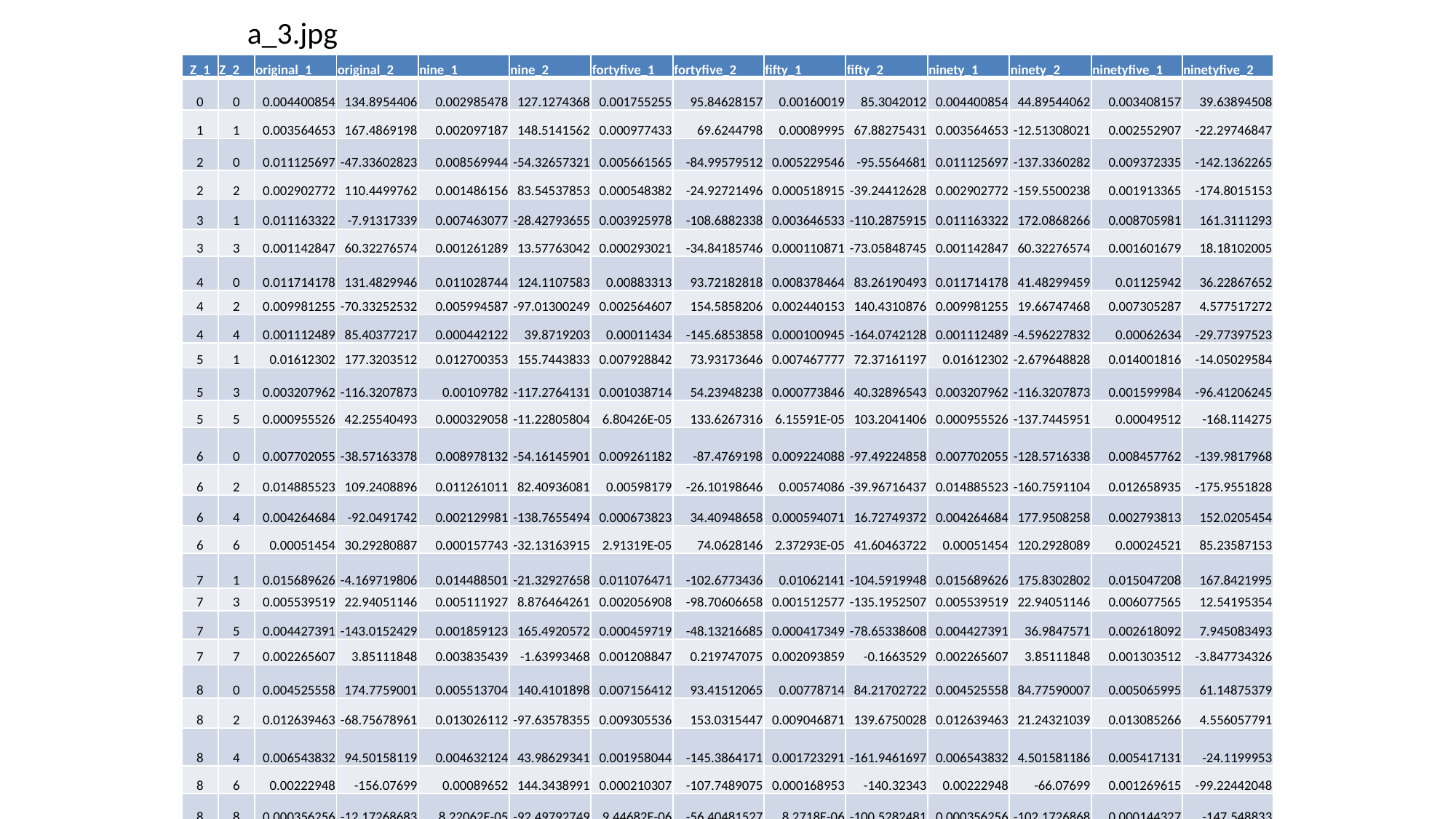

# a_3.jpg
| Z\_1 | Z\_2 | original\_1 | original\_2 | nine\_1 | nine\_2 | fortyfive\_1 | fortyfive\_2 | fifty\_1 | fifty\_2 | ninety\_1 | ninety\_2 | ninetyfive\_1 | ninetyfive\_2 |
| --- | --- | --- | --- | --- | --- | --- | --- | --- | --- | --- | --- | --- | --- |
| 0 | 0 | 0.004400854 | 134.8954406 | 0.002985478 | 127.1274368 | 0.001755255 | 95.84628157 | 0.00160019 | 85.3042012 | 0.004400854 | 44.89544062 | 0.003408157 | 39.63894508 |
| 1 | 1 | 0.003564653 | 167.4869198 | 0.002097187 | 148.5141562 | 0.000977433 | 69.6244798 | 0.00089995 | 67.88275431 | 0.003564653 | -12.51308021 | 0.002552907 | -22.29746847 |
| 2 | 0 | 0.011125697 | -47.33602823 | 0.008569944 | -54.32657321 | 0.005661565 | -84.99579512 | 0.005229546 | -95.5564681 | 0.011125697 | -137.3360282 | 0.009372335 | -142.1362265 |
| 2 | 2 | 0.002902772 | 110.4499762 | 0.001486156 | 83.54537853 | 0.000548382 | -24.92721496 | 0.000518915 | -39.24412628 | 0.002902772 | -159.5500238 | 0.001913365 | -174.8015153 |
| 3 | 1 | 0.011163322 | -7.91317339 | 0.007463077 | -28.42793655 | 0.003925978 | -108.6882338 | 0.003646533 | -110.2875915 | 0.011163322 | 172.0868266 | 0.008705981 | 161.3111293 |
| 3 | 3 | 0.001142847 | 60.32276574 | 0.001261289 | 13.57763042 | 0.000293021 | -34.84185746 | 0.000110871 | -73.05848745 | 0.001142847 | 60.32276574 | 0.001601679 | 18.18102005 |
| 4 | 0 | 0.011714178 | 131.4829946 | 0.011028744 | 124.1107583 | 0.00883313 | 93.72182818 | 0.008378464 | 83.26190493 | 0.011714178 | 41.48299459 | 0.01125942 | 36.22867652 |
| 4 | 2 | 0.009981255 | -70.33252532 | 0.005994587 | -97.01300249 | 0.002564607 | 154.5858206 | 0.002440153 | 140.4310876 | 0.009981255 | 19.66747468 | 0.007305287 | 4.577517272 |
| 4 | 4 | 0.001112489 | 85.40377217 | 0.000442122 | 39.8719203 | 0.00011434 | -145.6853858 | 0.000100945 | -164.0742128 | 0.001112489 | -4.596227832 | 0.00062634 | -29.77397523 |
| 5 | 1 | 0.01612302 | 177.3203512 | 0.012700353 | 155.7443833 | 0.007928842 | 73.93173646 | 0.007467777 | 72.37161197 | 0.01612302 | -2.679648828 | 0.014001816 | -14.05029584 |
| 5 | 3 | 0.003207962 | -116.3207873 | 0.00109782 | -117.2764131 | 0.001038714 | 54.23948238 | 0.000773846 | 40.32896543 | 0.003207962 | -116.3207873 | 0.001599984 | -96.41206245 |
| 5 | 5 | 0.000955526 | 42.25540493 | 0.000329058 | -11.22805804 | 6.80426E-05 | 133.6267316 | 6.15591E-05 | 103.2041406 | 0.000955526 | -137.7445951 | 0.00049512 | -168.114275 |
| 6 | 0 | 0.007702055 | -38.57163378 | 0.008978132 | -54.16145901 | 0.009261182 | -87.4769198 | 0.009224088 | -97.49224858 | 0.007702055 | -128.5716338 | 0.008457762 | -139.9817968 |
| 6 | 2 | 0.014885523 | 109.2408896 | 0.011261011 | 82.40936081 | 0.00598179 | -26.10198646 | 0.00574086 | -39.96716437 | 0.014885523 | -160.7591104 | 0.012658935 | -175.9551828 |
| 6 | 4 | 0.004264684 | -92.0491742 | 0.002129981 | -138.7655494 | 0.000673823 | 34.40948658 | 0.000594071 | 16.72749372 | 0.004264684 | 177.9508258 | 0.002793813 | 152.0205454 |
| 6 | 6 | 0.00051454 | 30.29280887 | 0.000157743 | -32.13163915 | 2.91319E-05 | 74.0628146 | 2.37293E-05 | 41.60463722 | 0.00051454 | 120.2928089 | 0.00024521 | 85.23587153 |
| 7 | 1 | 0.015689626 | -4.169719806 | 0.014488501 | -21.32927658 | 0.011076471 | -102.6773436 | 0.01062141 | -104.5919948 | 0.015689626 | 175.8302802 | 0.015047208 | 167.8421995 |
| 7 | 3 | 0.005539519 | 22.94051146 | 0.005111927 | 8.876464261 | 0.002056908 | -98.70606658 | 0.001512577 | -135.1952507 | 0.005539519 | 22.94051146 | 0.006077565 | 12.54195354 |
| 7 | 5 | 0.004427391 | -143.0152429 | 0.001859123 | 165.4920572 | 0.000459719 | -48.13216685 | 0.000417349 | -78.65338608 | 0.004427391 | 36.9847571 | 0.002618092 | 7.945083493 |
| 7 | 7 | 0.002265607 | 3.85111848 | 0.003835439 | -1.63993468 | 0.001208847 | 0.219747075 | 0.002093859 | -0.1663529 | 0.002265607 | 3.85111848 | 0.001303512 | -3.847734326 |
| 8 | 0 | 0.004525558 | 174.7759001 | 0.005513704 | 140.4101898 | 0.007156412 | 93.41512065 | 0.00778714 | 84.21702722 | 0.004525558 | 84.77590007 | 0.005065995 | 61.14875379 |
| 8 | 2 | 0.012639463 | -68.75678961 | 0.013026112 | -97.63578355 | 0.009305536 | 153.0315447 | 0.009046871 | 139.6750028 | 0.012639463 | 21.24321039 | 0.013085266 | 4.556057791 |
| 8 | 4 | 0.006543832 | 94.50158119 | 0.004632124 | 43.98629341 | 0.001958044 | -145.3864171 | 0.001723291 | -161.9461697 | 0.006543832 | 4.501581186 | 0.005417131 | -24.1199953 |
| 8 | 6 | 0.00222948 | -156.07699 | 0.00089652 | 144.3438991 | 0.000210307 | -107.7489075 | 0.000168953 | -140.32343 | 0.00222948 | -66.07699 | 0.001269615 | -99.22442048 |
| 8 | 8 | 0.000356256 | -12.17268683 | 8.22062E-05 | -92.49792749 | 9.44682E-06 | -56.40481527 | 8.2718E-06 | -100.5282481 | 0.000356256 | -102.1726868 | 0.000144327 | -147.548833 |